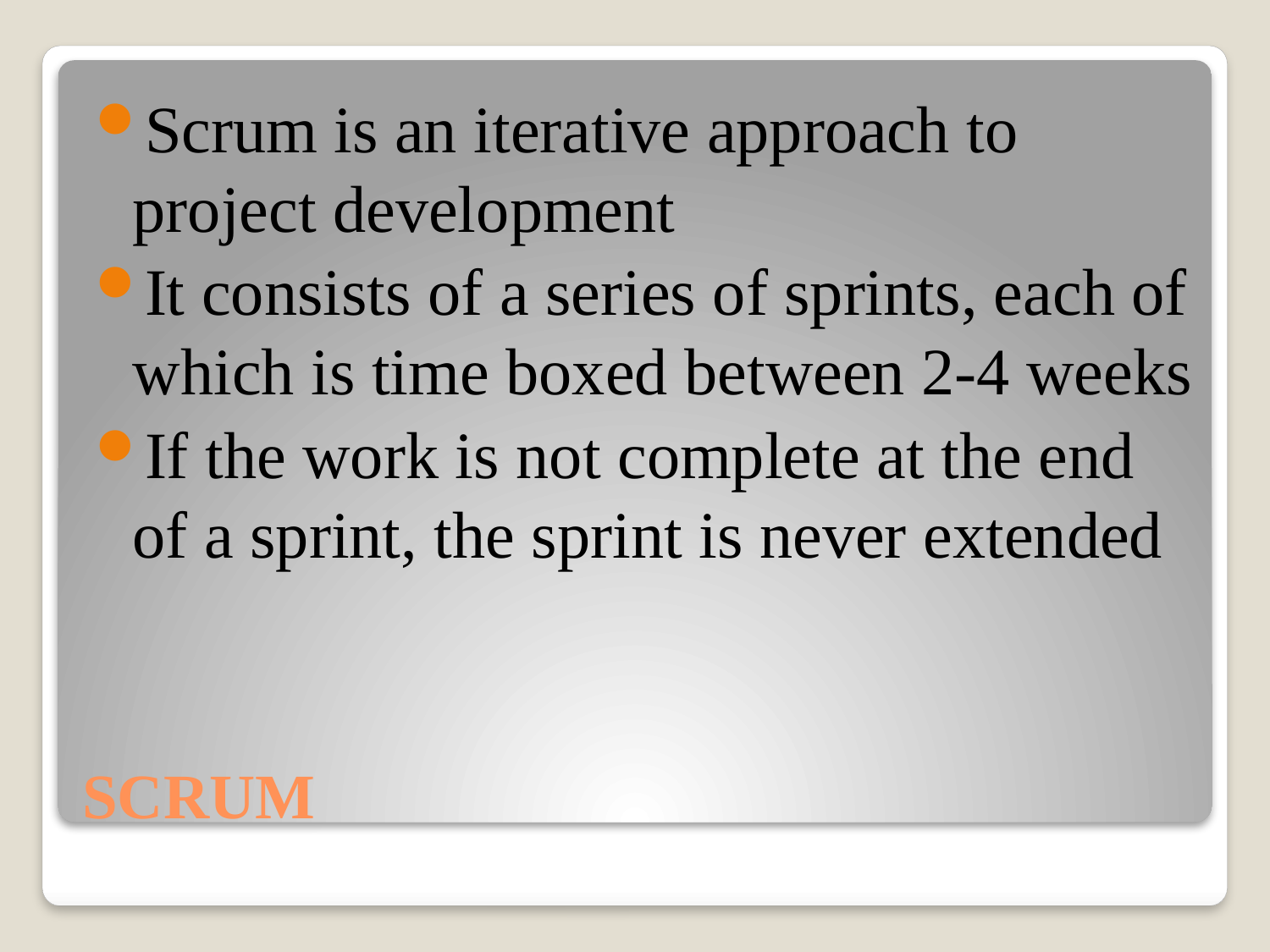

Scrum is an iterative approach to project development
It consists of a series of sprints, each of which is time boxed between 2-4 weeks
If the work is not complete at the end of a sprint, the sprint is never extended
# SCRUM